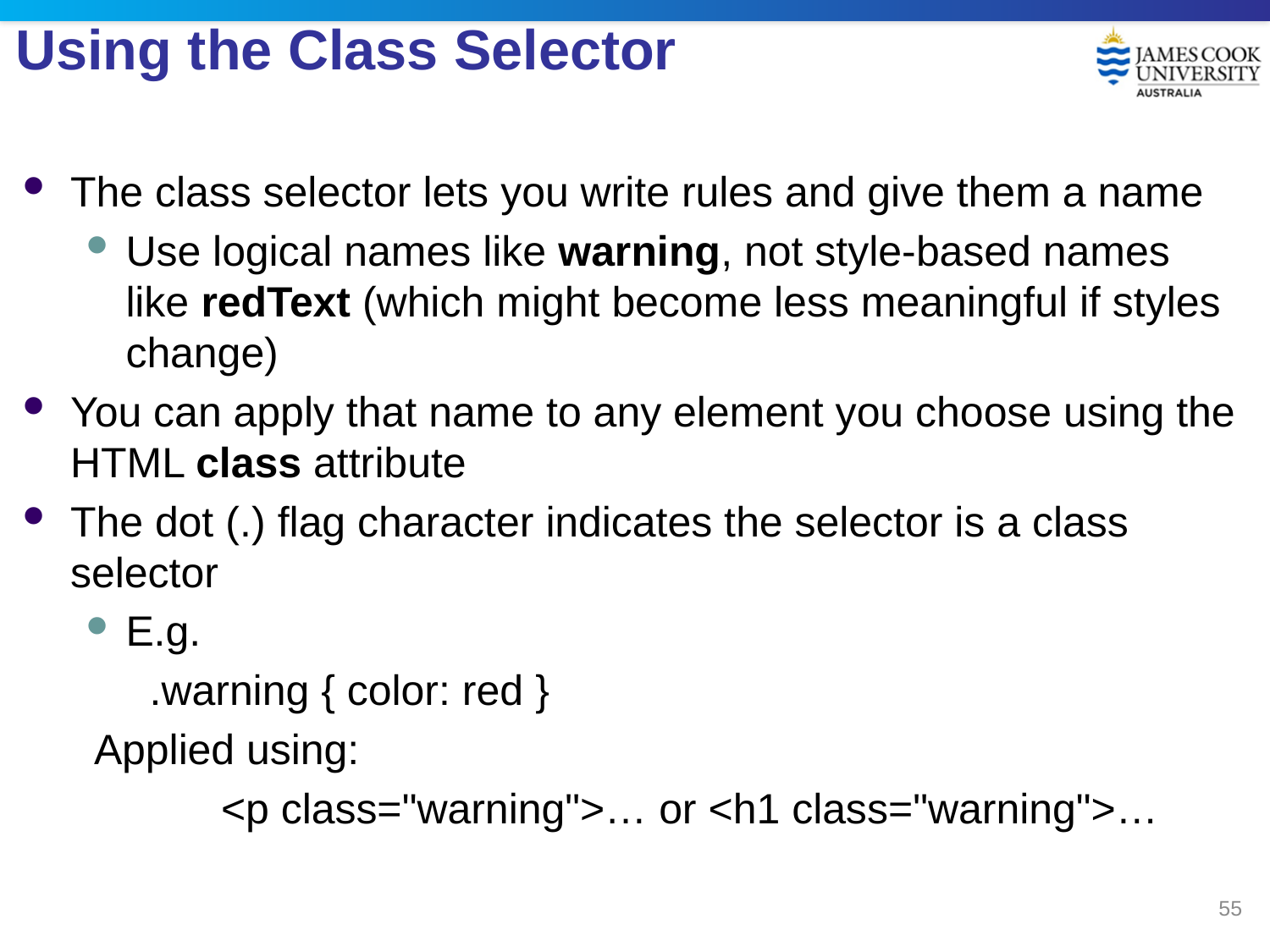

# Using the Class Selector
The class selector lets you write rules and give them a name
Use logical names like warning, not style-based names like redText (which might become less meaningful if styles change)
You can apply that name to any element you choose using the HTML class attribute
The dot (.) flag character indicates the selector is a class selector
E.g.
.warning { color: red }
Applied using:
	<p class="warning">… or <h1 class="warning">…
55